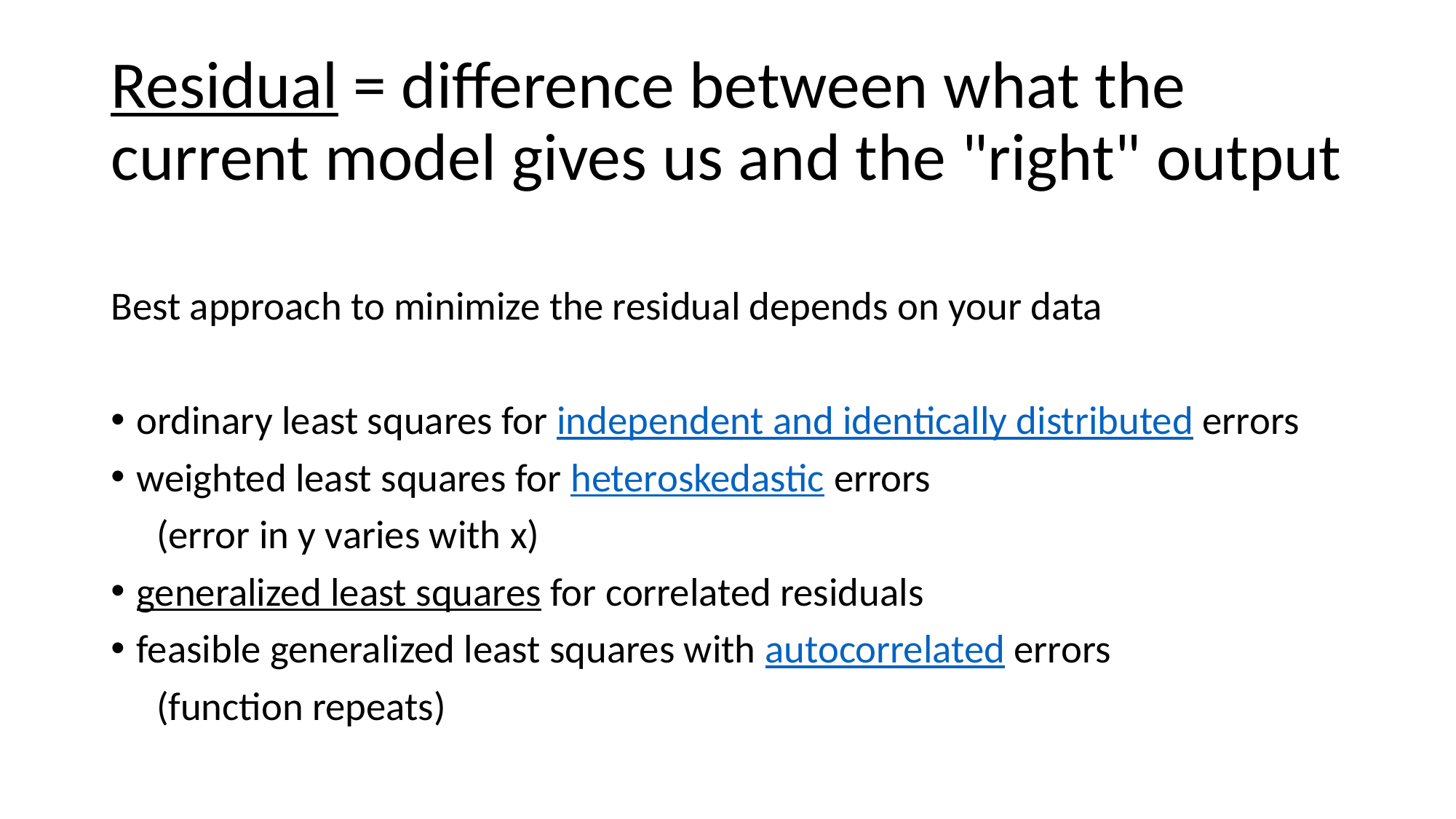

# Residual = difference between what the current model gives us and the "right" output

Best approach to minimize the residual depends on your data

ordinary least squares for independent and identically distributed errors
weighted least squares for heteroskedastic errors
     (error in y varies with x)
generalized least squares for correlated residuals
feasible generalized least squares with autocorrelated errors
     (function repeats)